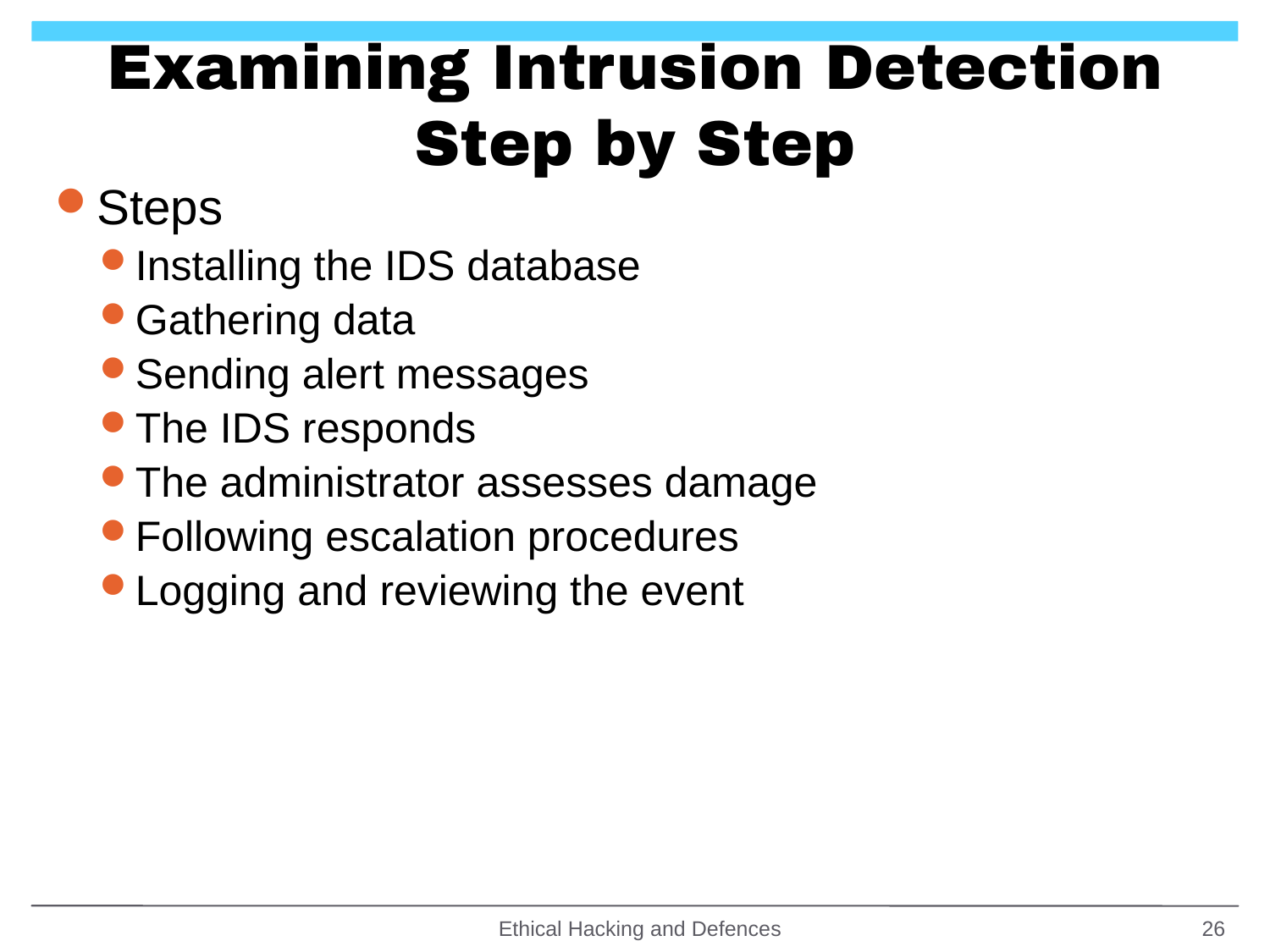

# Examining Intrusion Detection Step by Step
Steps
Installing the IDS database
Gathering data
Sending alert messages
The IDS responds
The administrator assesses damage
Following escalation procedures
Logging and reviewing the event
Ethical Hacking and Defences
26